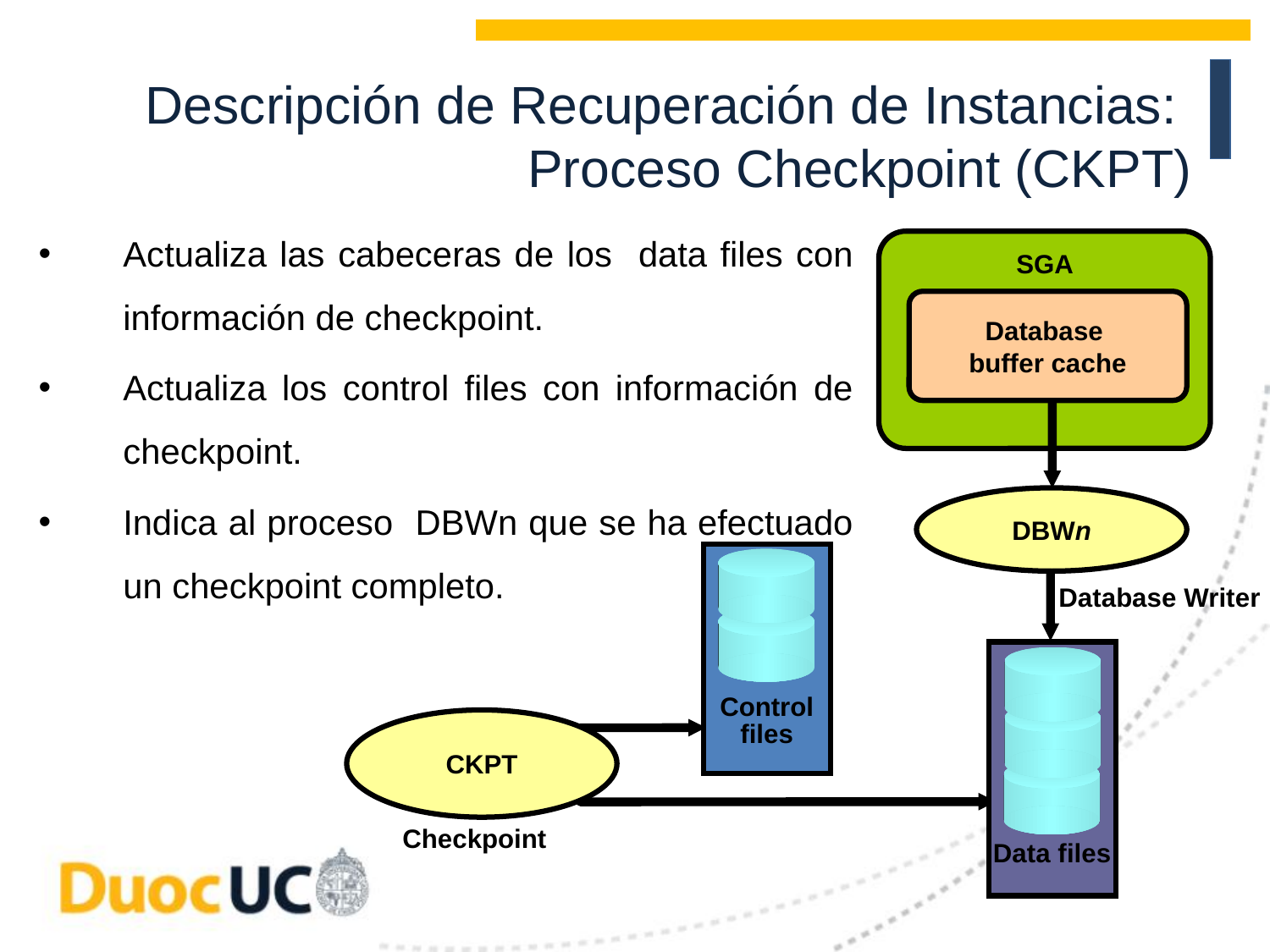

# Descripción de Recuperación de Instancias: Proceso Checkpoint (CKPT)
Actualiza las cabeceras de los  data files con información de checkpoint.
Actualiza los control files con información de checkpoint.
Indica al proceso  DBWn que se ha efectuado un checkpoint completo.

SGA
Database
buffer cache

DBWn

Database Writer

Control
files
CKPT

Checkpoint
Data files